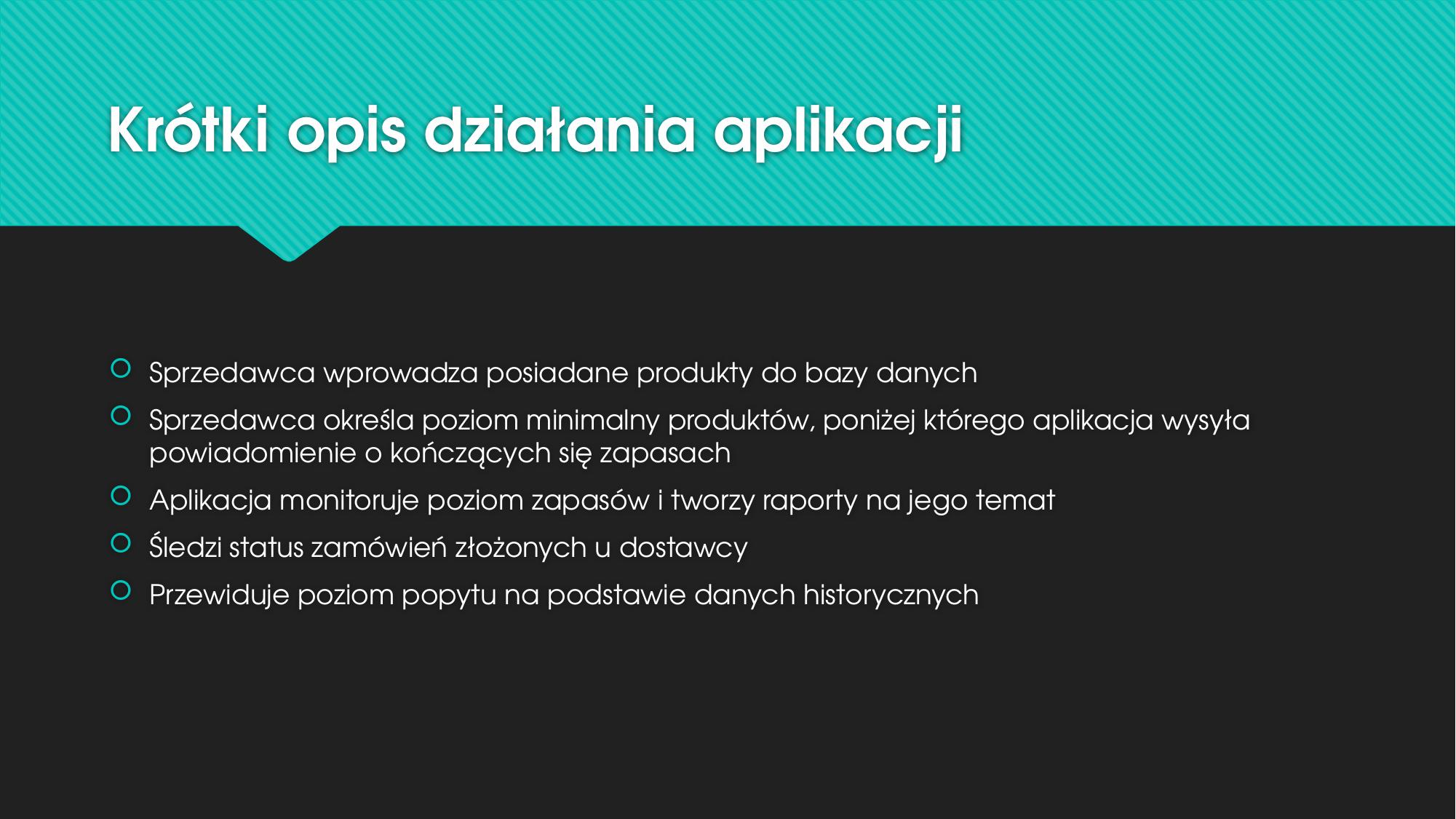

# Krótki opis działania aplikacji
Sprzedawca wprowadza posiadane produkty do bazy danych
Sprzedawca określa poziom minimalny produktów, poniżej którego aplikacja wysyła powiadomienie o kończących się zapasach
Aplikacja monitoruje poziom zapasów i tworzy raporty na jego temat
Śledzi status zamówień złożonych u dostawcy
Przewiduje poziom popytu na podstawie danych historycznych